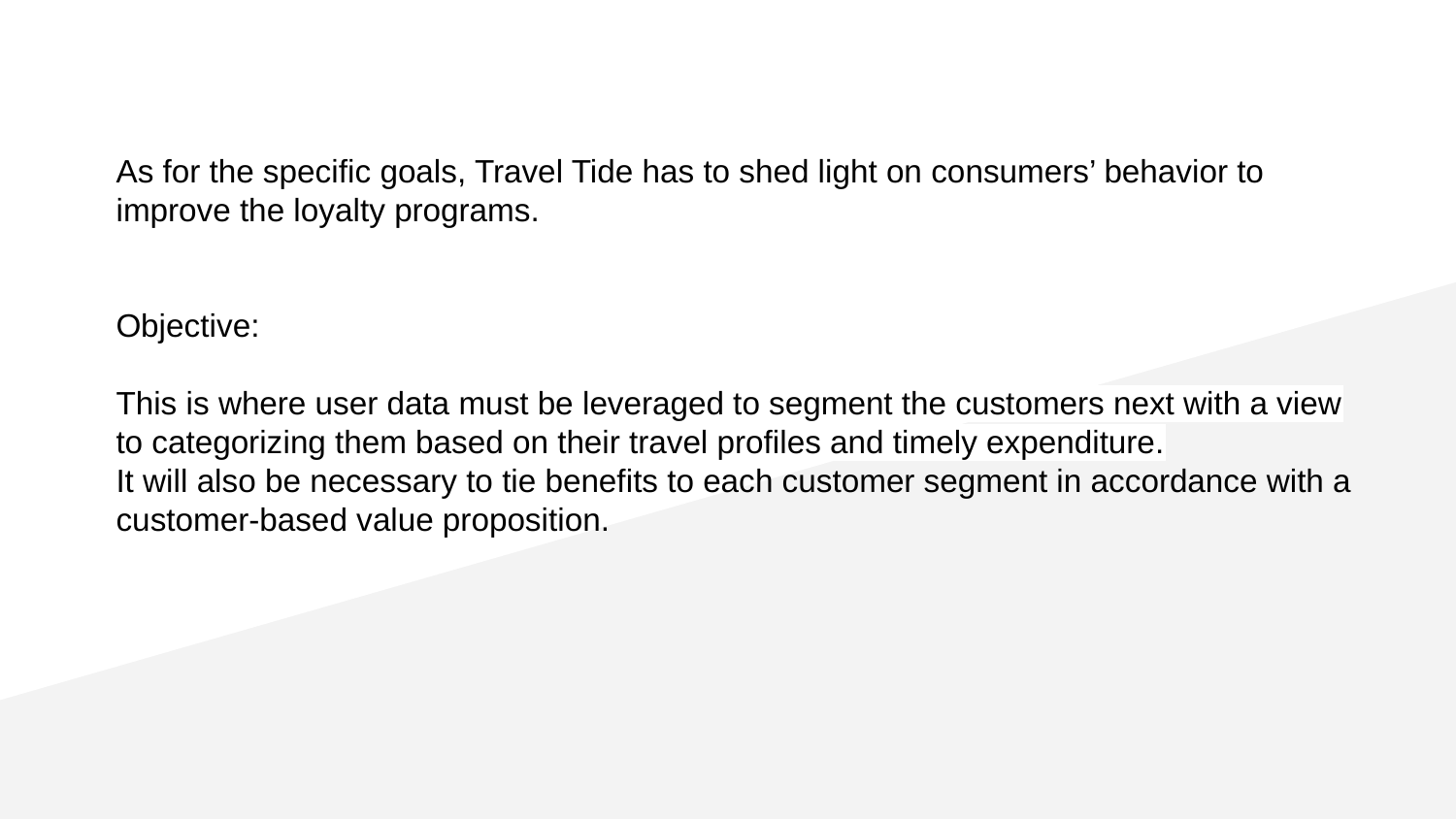

As for the specific goals, Travel Tide has to shed light on consumers’ behavior to improve the loyalty programs.

Objective:

This is where user data must be leveraged to segment the customers next with a view to categorizing them based on their travel profiles and timely expenditure.
It will also be necessary to tie benefits to each customer segment in accordance with a customer-based value proposition.